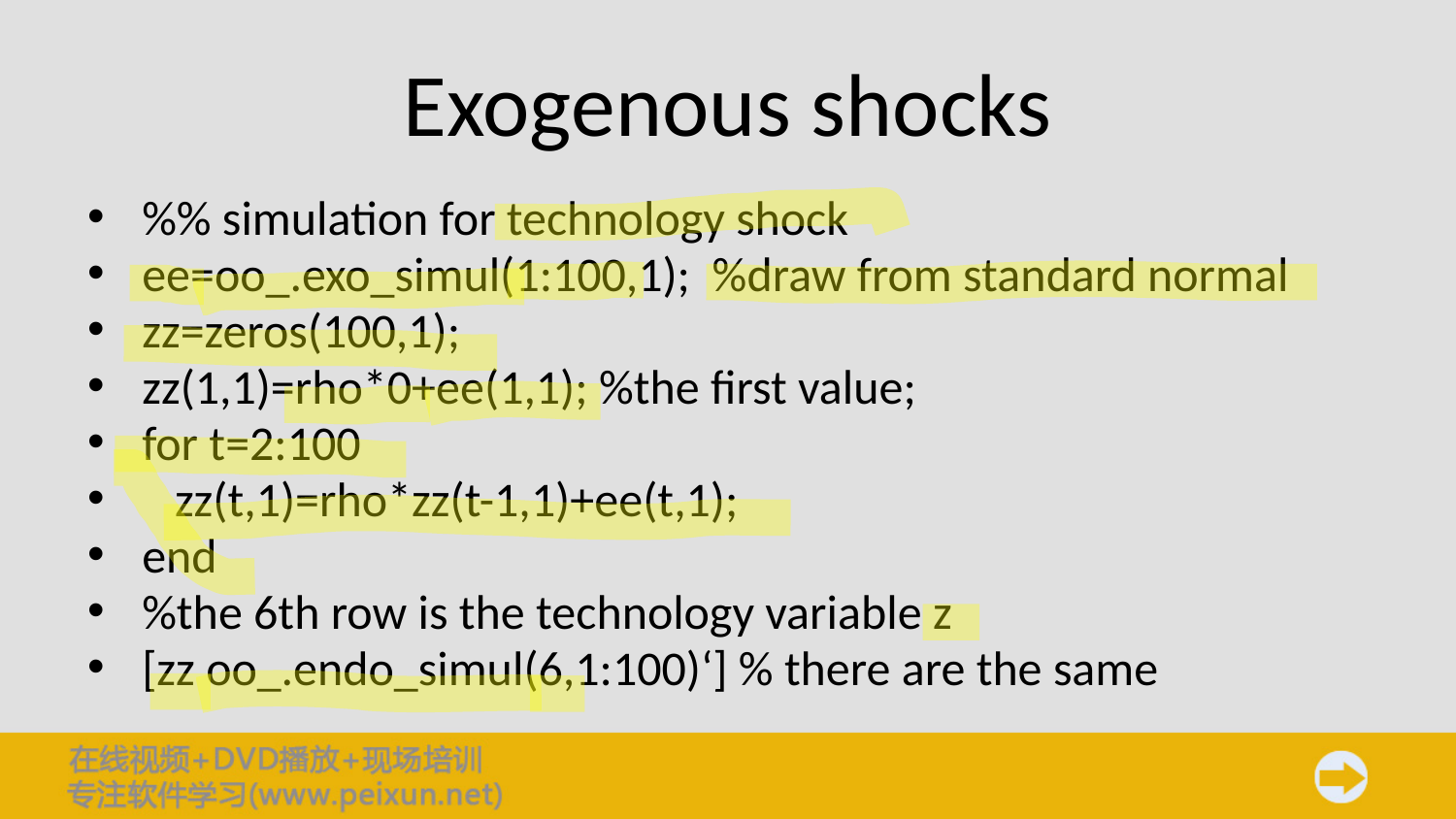

# Exogenous shocks
%% simulation for technology shock
ee=oo_.exo_simul(1:100,1);  %draw from standard normal
zz=zeros(100,1);
zz(1,1)=rho*0+ee(1,1); %the first value;
for t=2:100
   zz(t,1)=rho*zz(t-1,1)+ee(t,1);
end
%the 6th row is the technology variable z
[zz oo_.endo_simul(6,1:100)‘] % there are the same